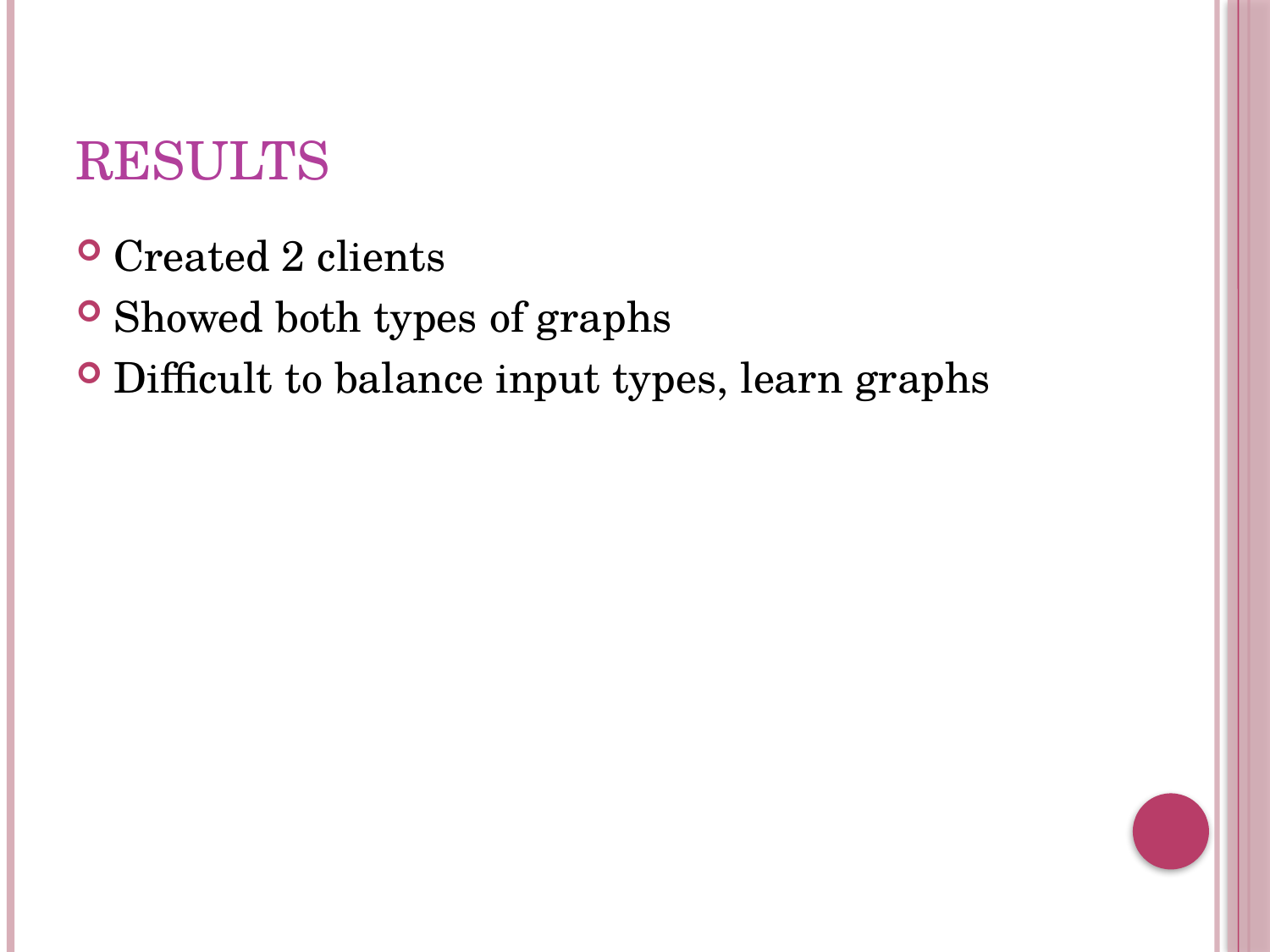

# Results
Created 2 clients
Showed both types of graphs
Difficult to balance input types, learn graphs